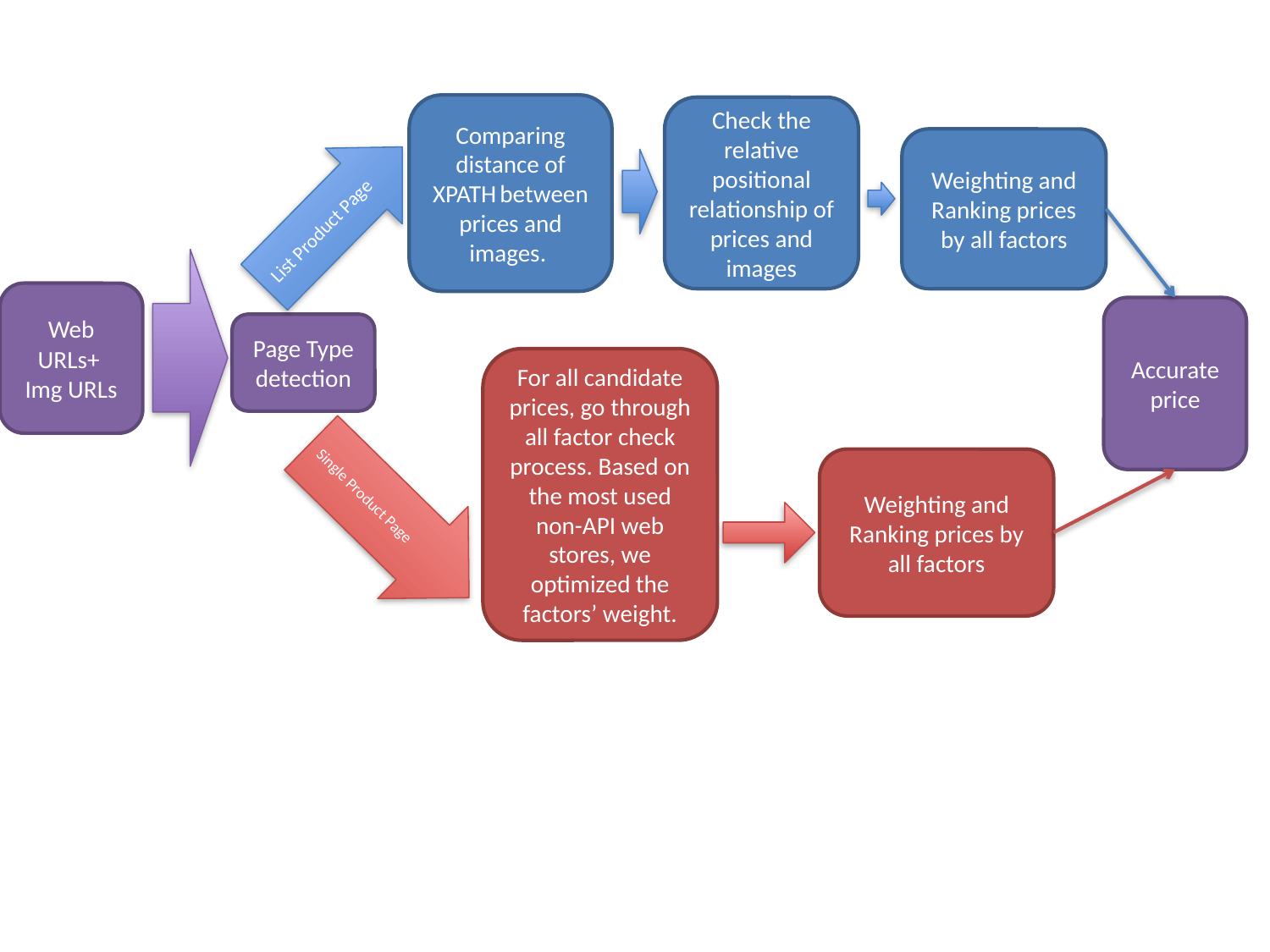

Comparing distance of XPATH between prices and images.
Check the relative positional relationship of prices and images
Weighting and Ranking prices by all factors

List Product Page

Web URLs+
Img URLs
Accurate price
Page Type detection
For all candidate prices, go through all factor check process. Based on the most used non-API web stores, we optimized the factors’ weight.
Weighting and Ranking prices by all factors
Single Product Page